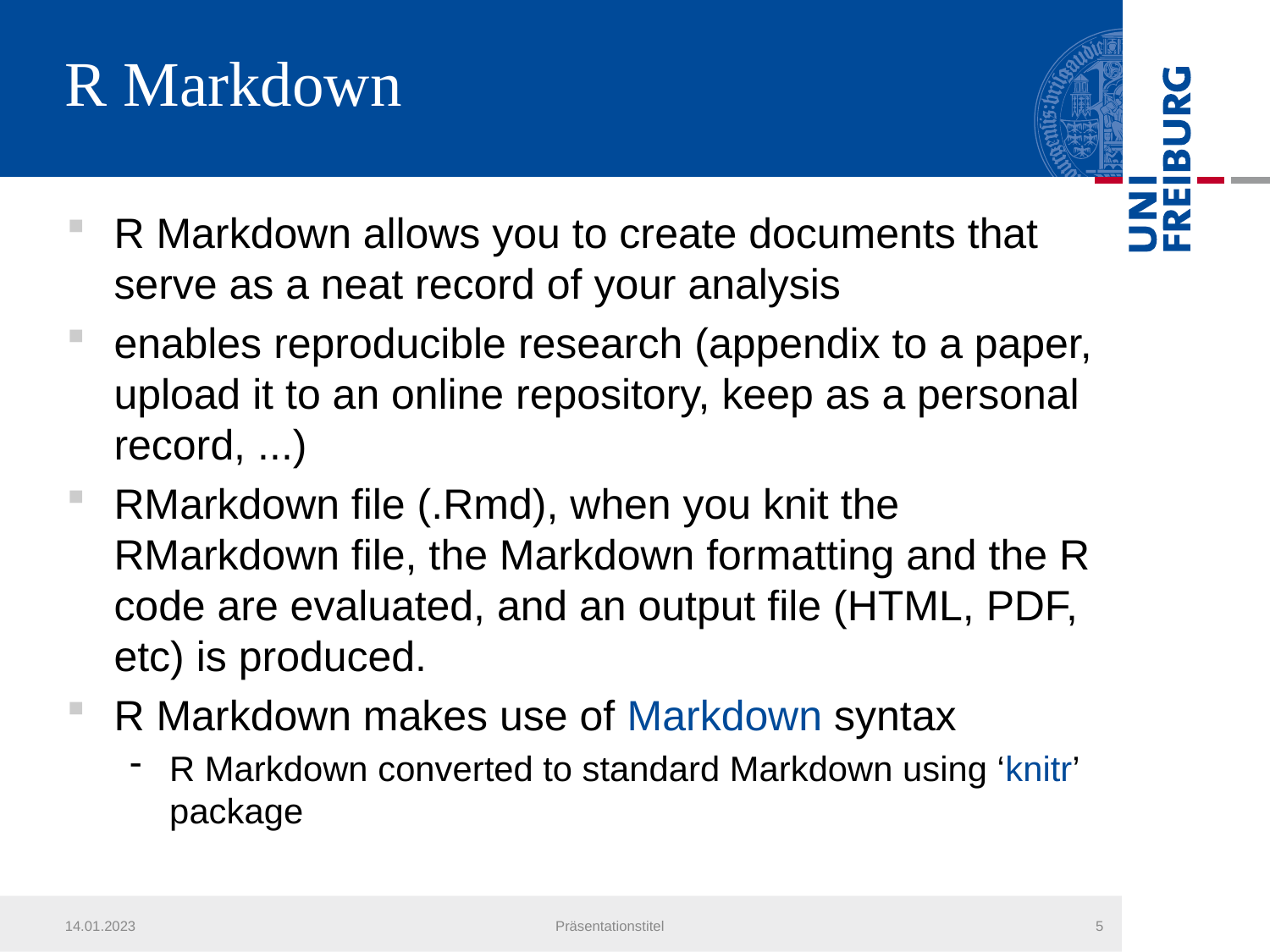

# R Markdown
R Markdown allows you to create documents that serve as a neat record of your analysis
enables reproducible research (appendix to a paper, upload it to an online repository, keep as a personal record, ...)
RMarkdown file (.Rmd), when you knit the RMarkdown file, the Markdown formatting and the R code are evaluated, and an output file (HTML, PDF, etc) is produced.
R Markdown makes use of Markdown syntax
R Markdown converted to standard Markdown using ‘knitr’ package
14.01.2023
Präsentationstitel
5